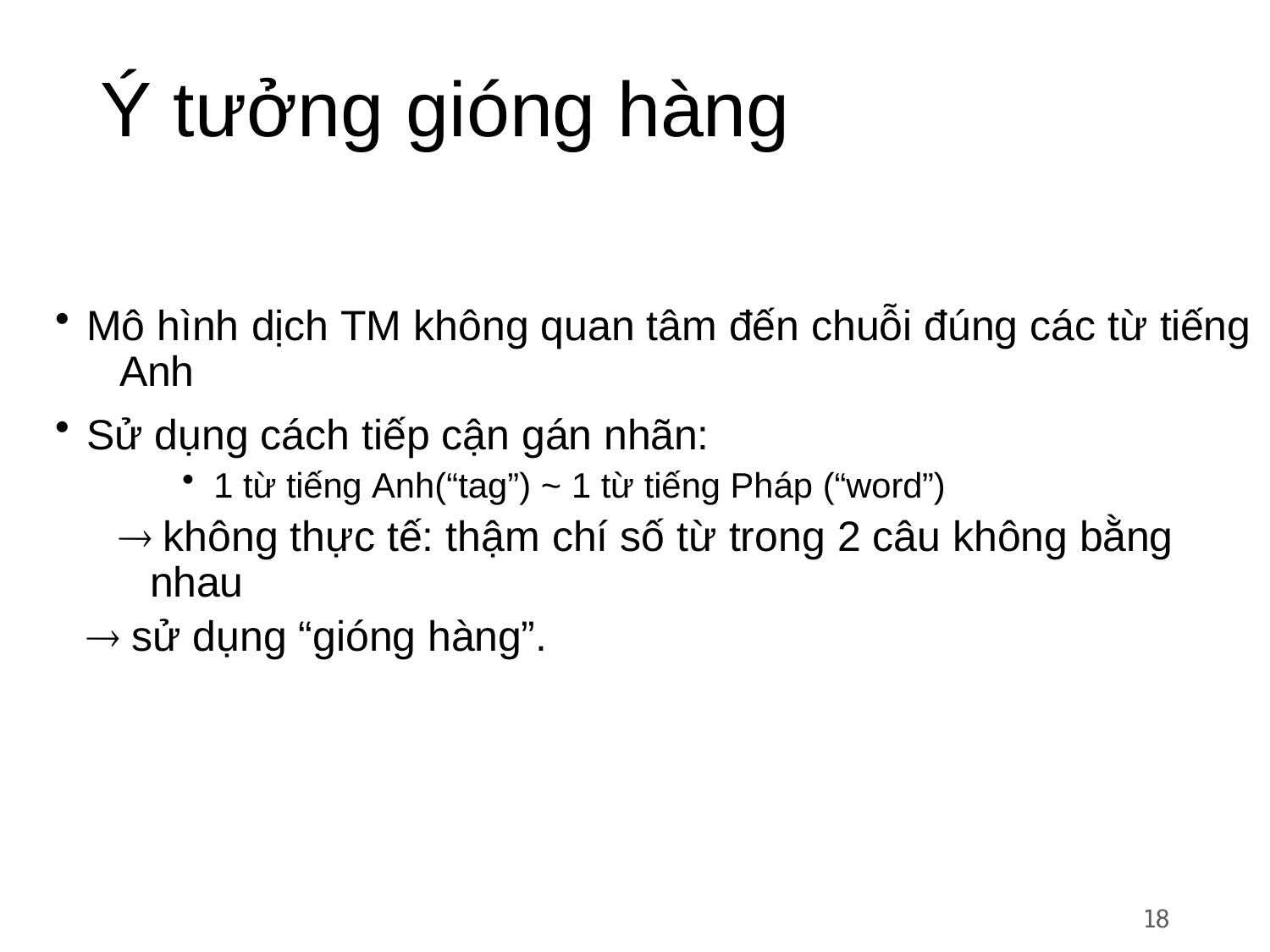

# Ý tưởng gióng hàng
Mô hình dịch TM không quan tâm đến chuỗi đúng các từ tiếng 	Anh
Sử dụng cách tiếp cận gán nhãn:
1 từ tiếng Anh(“tag”) ~ 1 từ tiếng Pháp (“word”)
→ không thực tế: thậm chí số từ trong 2 câu không bằng nhau
→ sử dụng “gióng hàng”.
18